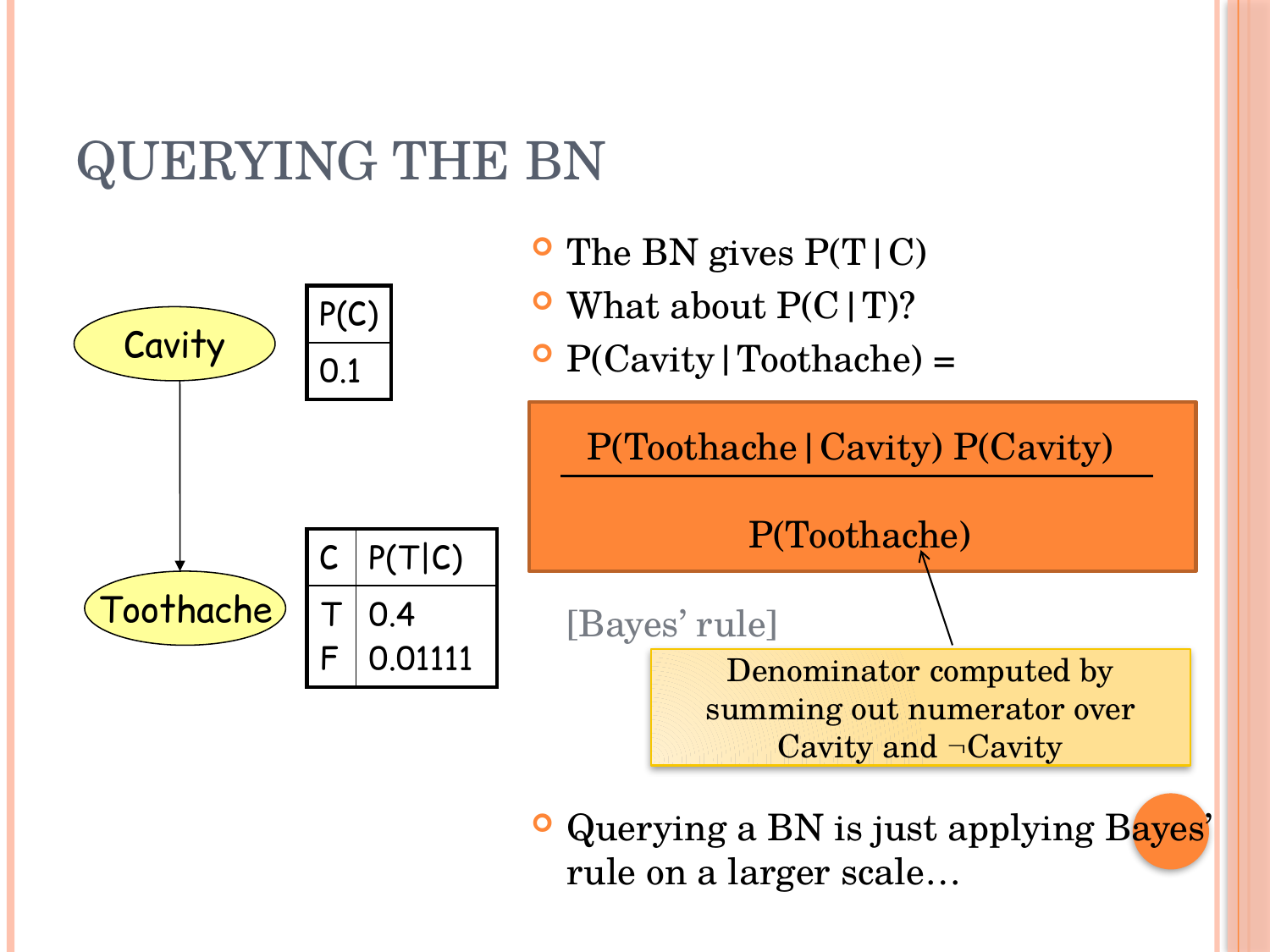

# Querying the BN
The BN gives P(T|C)
What about P(C|T)?
P(Cavity|Toothache) =
  P(Toothache|Cavity) P(Cavity)
 	       P(Toothache)
[Bayes’ rule]

Querying a BN is just applying Bayes’ rule on a larger scale…

| P(C) |
| --- |
| 0.1 |
Cavity

Toothache

| C | P(T|C) |
| --- | --- |
| TF | 0.4 0.01111 |
Denominator computed by summing out numerator over Cavity and ¬Cavity